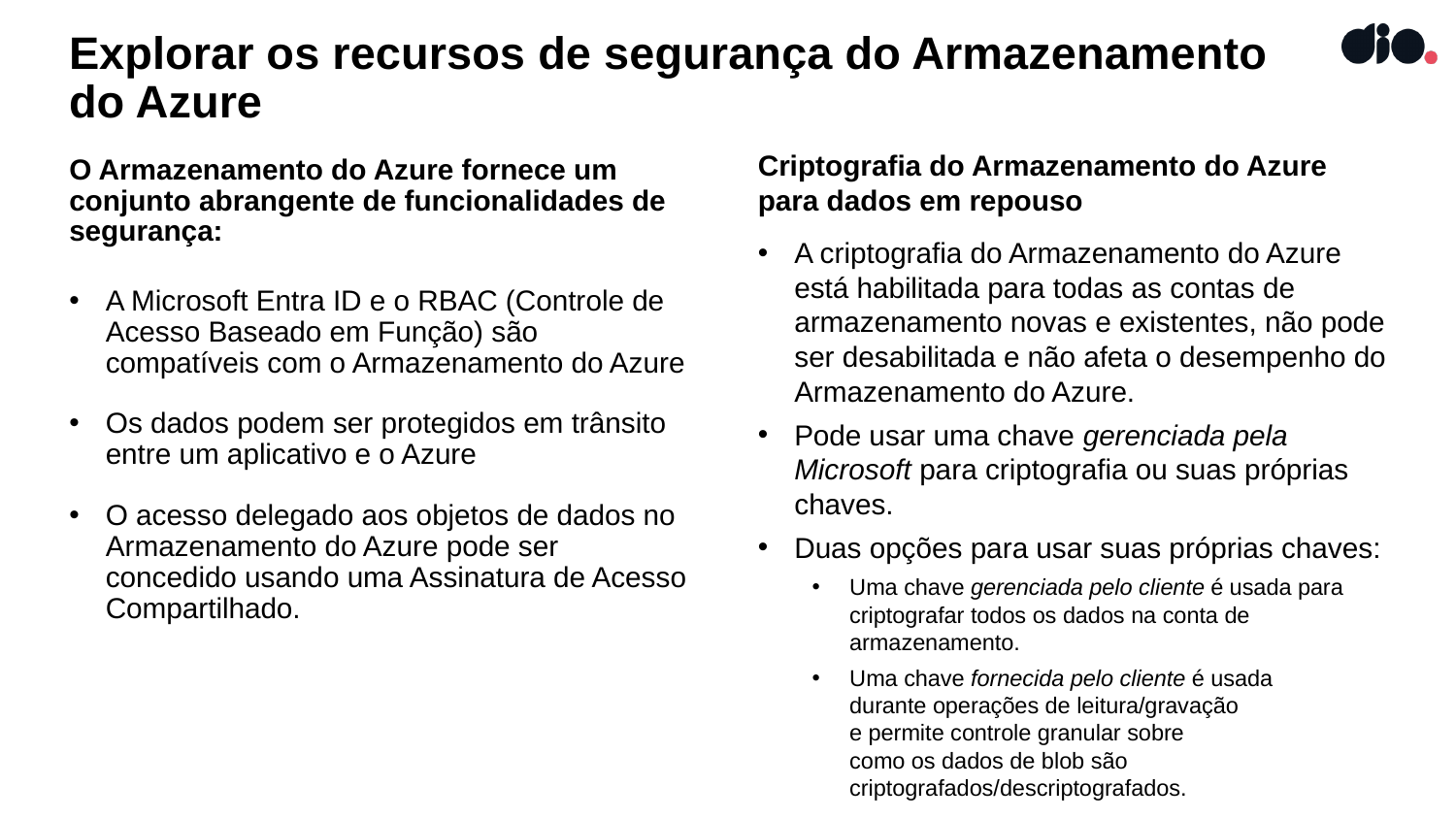

# Explorar os recursos de segurança do Armazenamento do Azure
Criptografia do Armazenamento do Azure
para dados em repouso
A criptografia do Armazenamento do Azure
está habilitada para todas as contas de armazenamento novas e existentes, não pode
ser desabilitada e não afeta o desempenho do Armazenamento do Azure.
Pode usar uma chave gerenciada pela Microsoft para criptografia ou suas próprias chaves.
Duas opções para usar suas próprias chaves:
Uma chave gerenciada pelo cliente é usada para criptografar todos os dados na conta de armazenamento.
Uma chave fornecida pelo cliente é usada
durante operações de leitura/gravação
e permite controle granular sobre
como os dados de blob são
criptografados/descriptografados.

O Armazenamento do Azure fornece um conjunto abrangente de funcionalidades de segurança:
A Microsoft Entra ID e o RBAC (Controle de Acesso Baseado em Função) são compatíveis com o Armazenamento do Azure
Os dados podem ser protegidos em trânsito entre um aplicativo e o Azure
O acesso delegado aos objetos de dados no Armazenamento do Azure pode ser concedido usando uma Assinatura de Acesso Compartilhado.